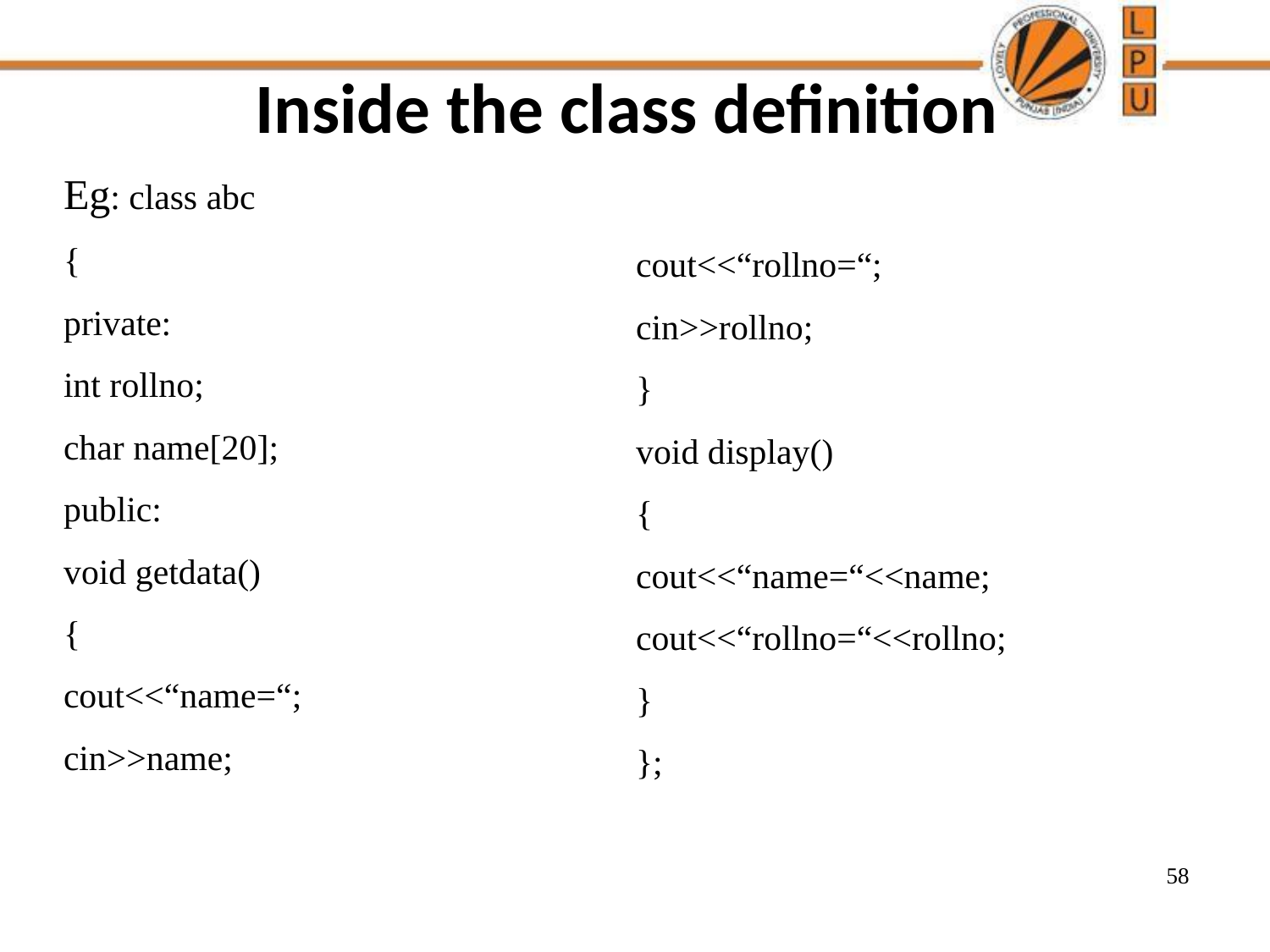

# Inside the class definition
Eg: class abc
{
private:
int rollno;
char name[20];
public:
void getdata()
{
cout<<“name=“;
cin>>name;

cout<<“rollno=“;
cin>>rollno;
}
void display()
{
cout<<“name=“<<name;
cout<<“rollno=“<<rollno;
}
};
58